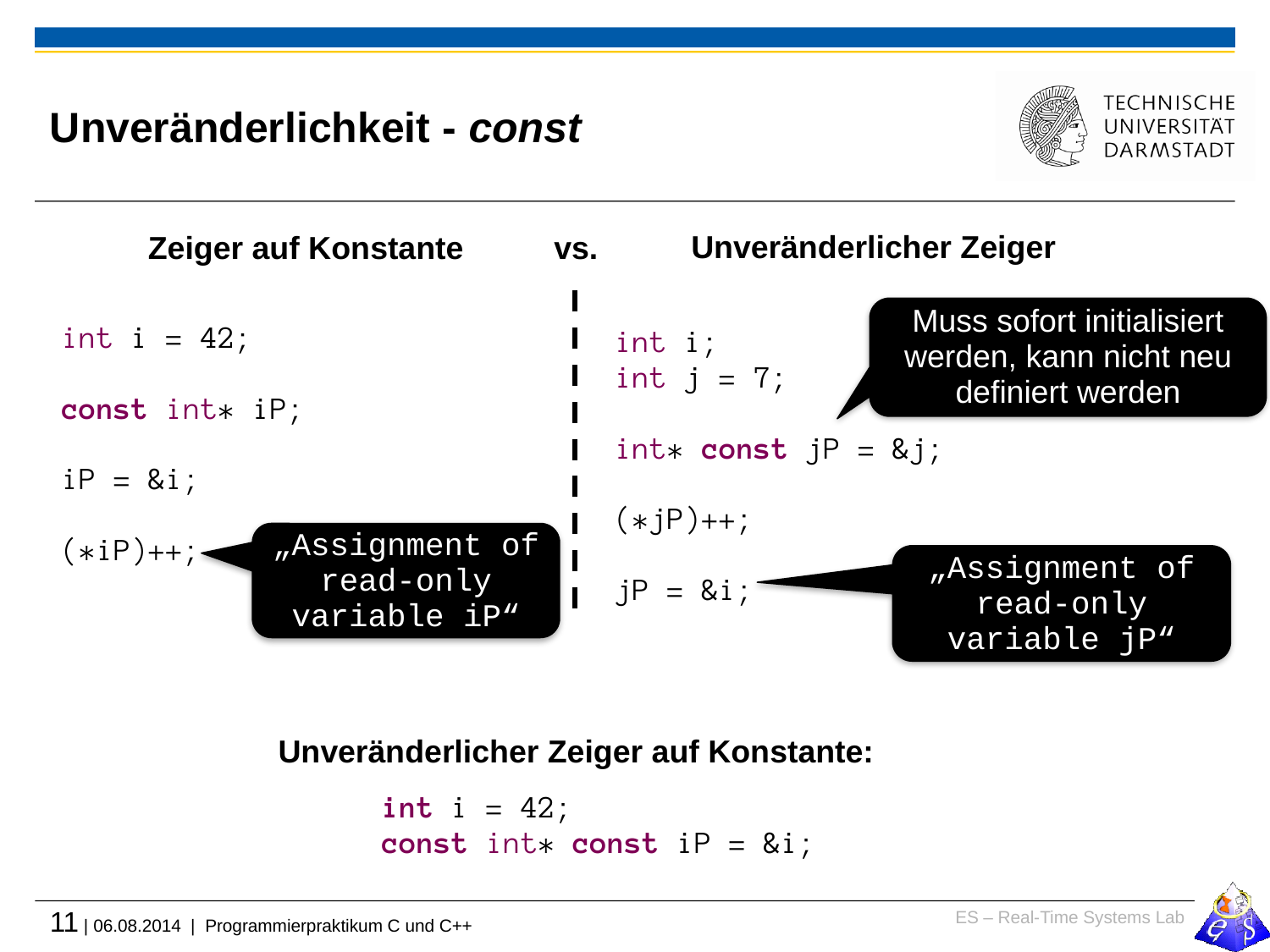

# Unveränderlichkeit - const
Unveränderlicher Zeiger
Zeiger auf Konstante
vs.
Muss sofort initialisiert werden, kann nicht neu definiert werden
int i = 42;

const int* iP;

iP = &i;

(*iP)++;
int i;
int j = 7;

int* const jP = &j;

(*jP)++;

jP = &i;
„Assignment of read-only variable iP“
„Assignment of read-only variable jP“
Unveränderlicher Zeiger auf Konstante:
int i = 42;
const int* const iP = &i;